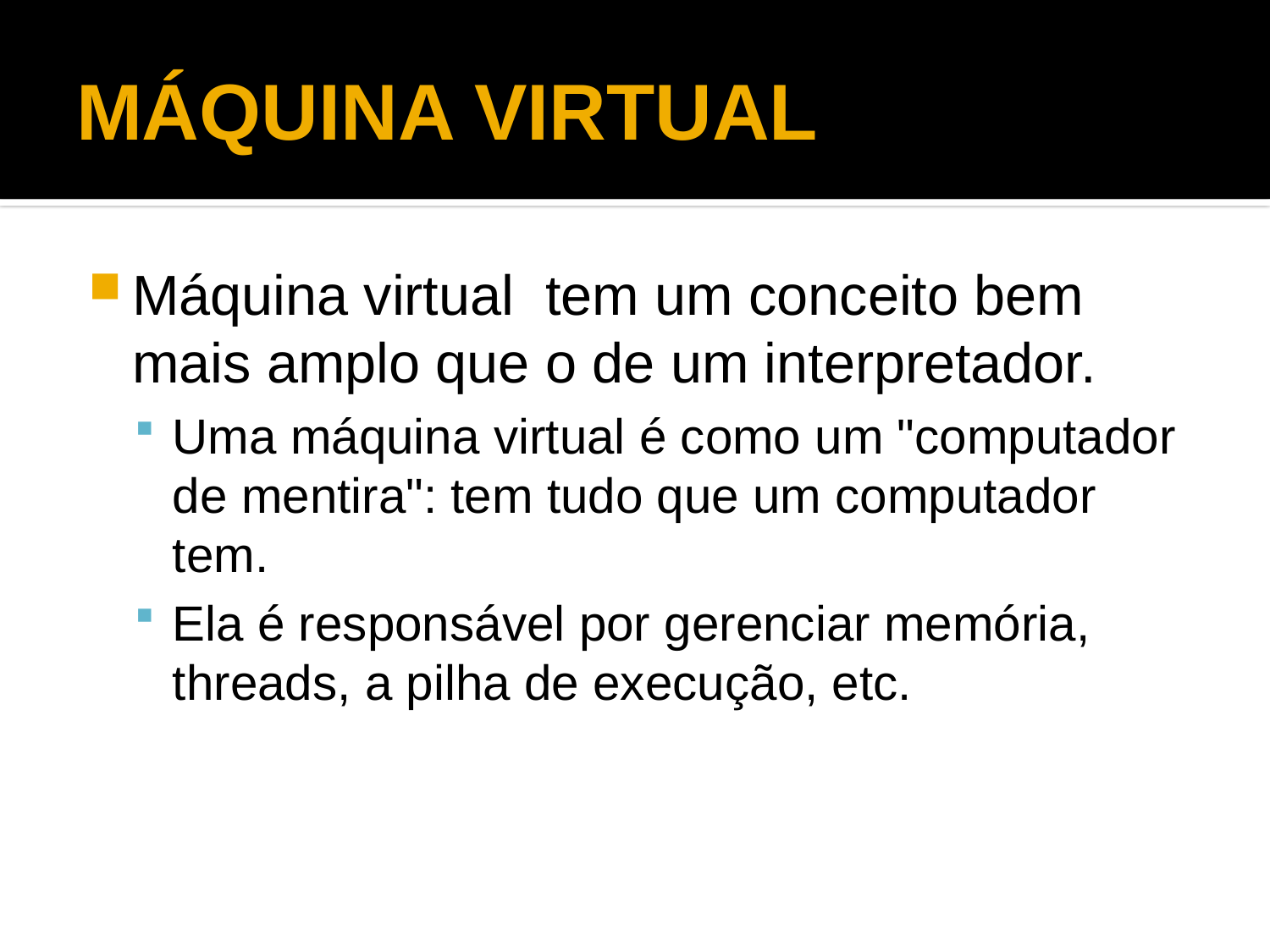

# MÁQUINA VIRTUAL
Máquina virtual  tem um conceito bem mais amplo que o de um interpretador.
Uma máquina virtual é como um "computador de mentira": tem tudo que um computador tem.
Ela é responsável por gerenciar memória, threads, a pilha de execução, etc.